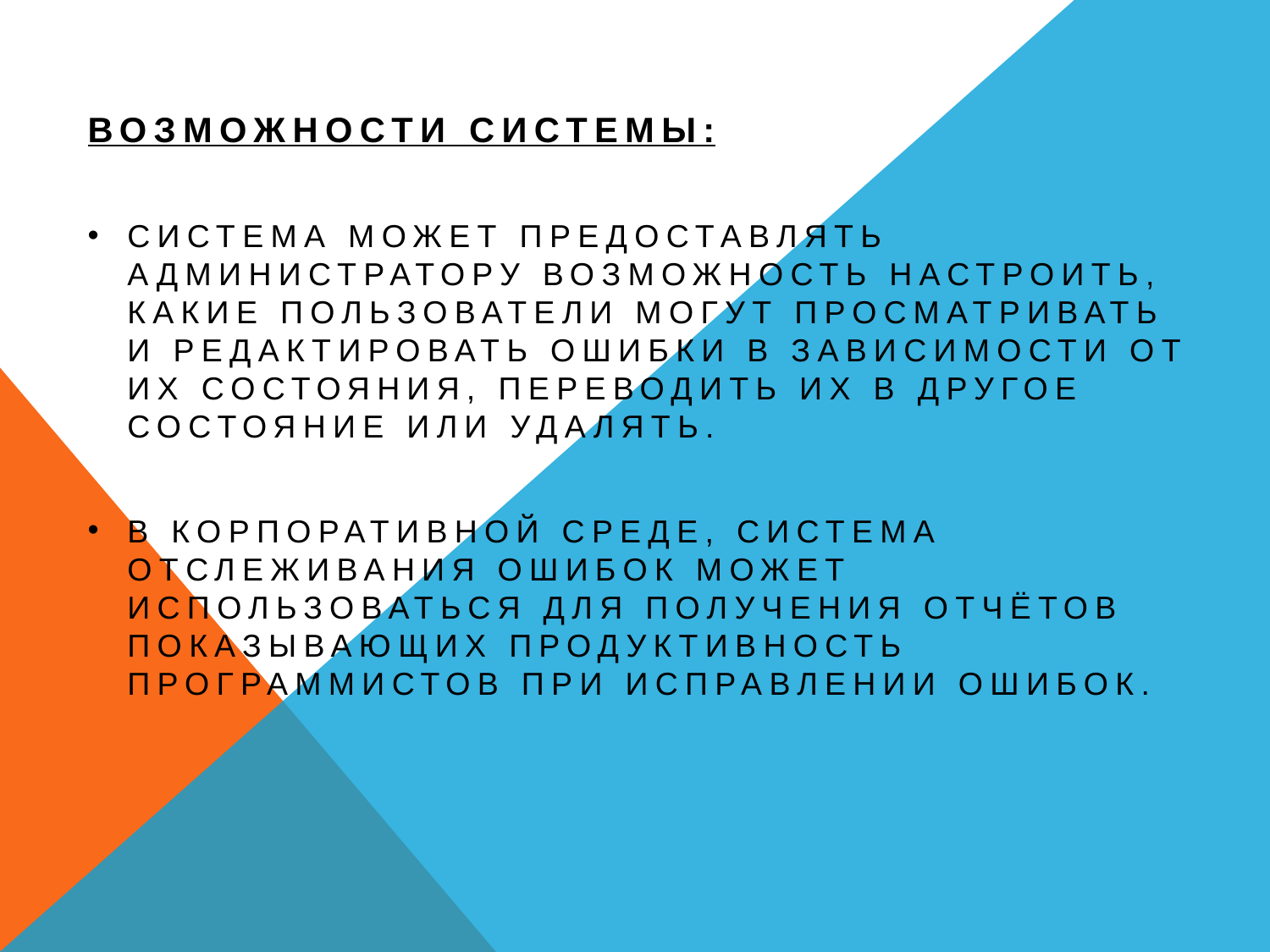

Возможности системы:

Система может предоставлять администратору возможность настроить, какие пользователи могут просматривать и редактировать ошибки в зависимости от их состояния, переводить их в другое состояние или удалять.

В корпоративной среде, система отслеживания ошибок может использоваться для получения отчётов показывающих продуктивность программистов при исправлении ошибок.